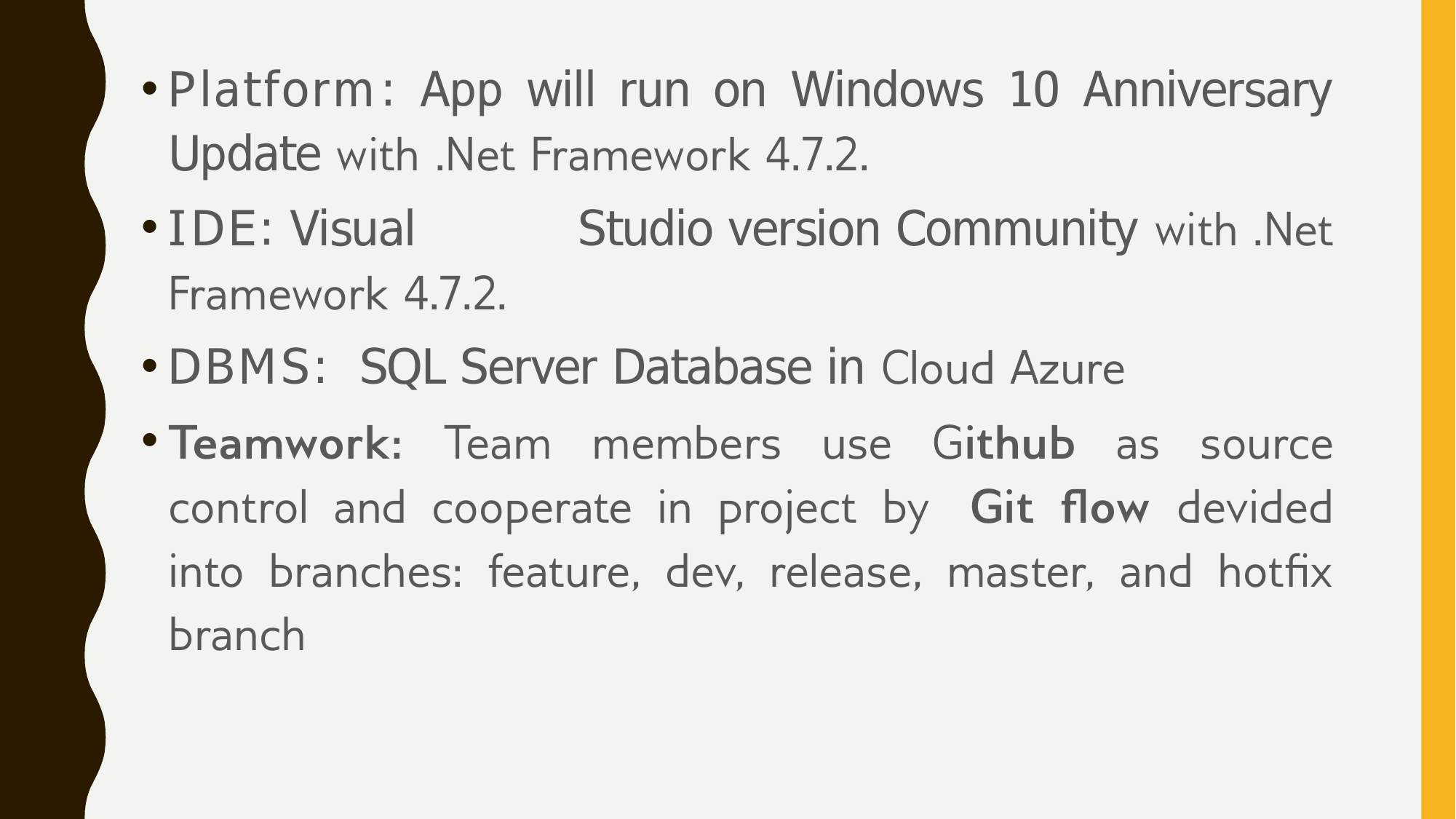

Platform: App will run on Windows 10 Anniversary Update with .Net Framework 4.7.2.
IDE: Visual Studio version Community with .Net Framework 4.7.2.
DBMS:  SQL Server Database in Cloud Azure
Teamwork: Team members use Github as source control and cooperate in project by  Git flow devided into branches: feature, dev, release, master, and hotfix branch